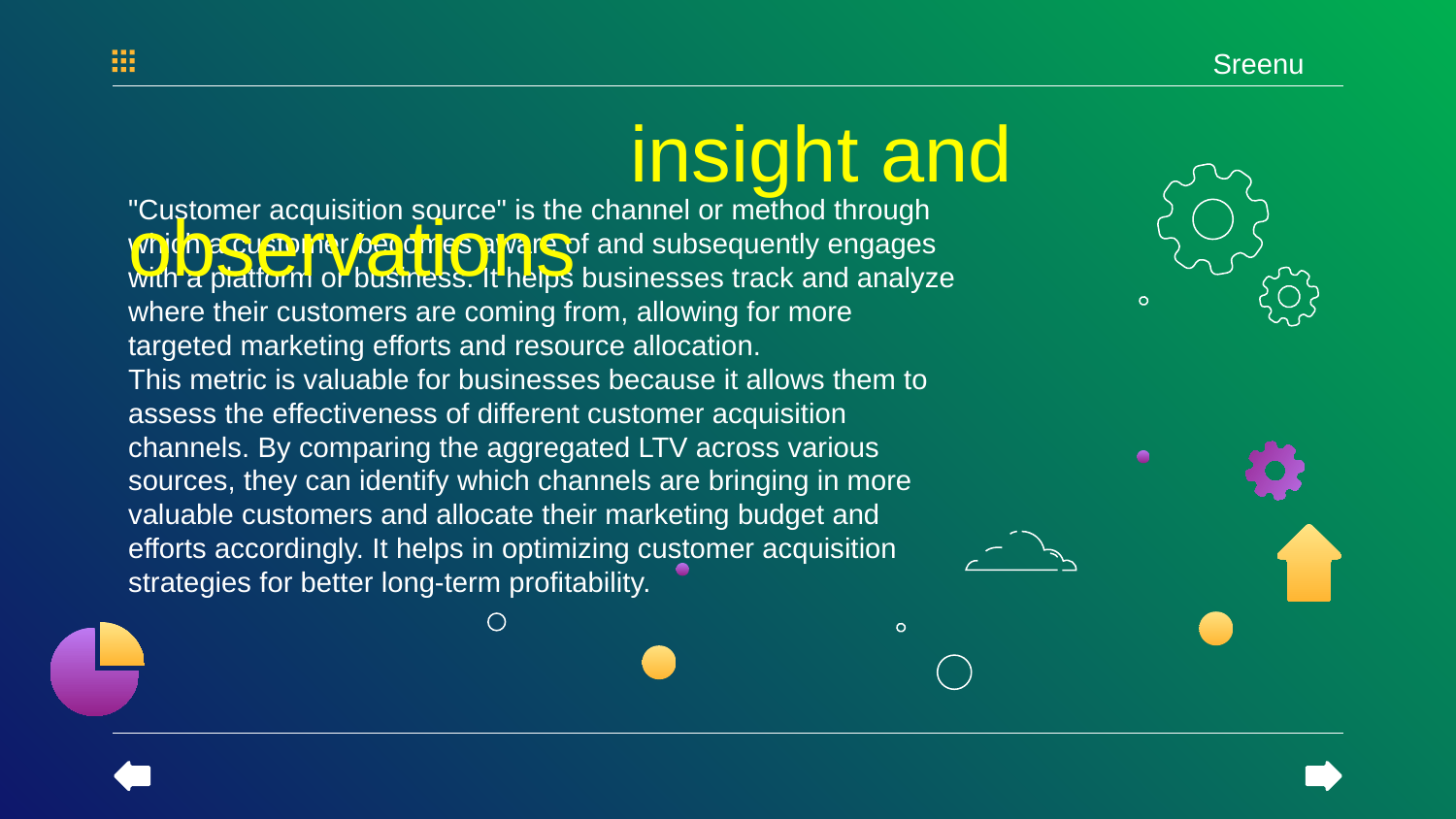

Sreenu

# insight and observations

"Customer acquisition source" is the channel or method through which a customer becomes aware of and subsequently engages with a platform or business. It helps businesses track and analyze where their customers are coming from, allowing for more targeted marketing efforts and resource allocation.
This metric is valuable for businesses because it allows them to assess the effectiveness of different customer acquisition channels. By comparing the aggregated LTV across various sources, they can identify which channels are bringing in more valuable customers and allocate their marketing budget and efforts accordingly. It helps in optimizing customer acquisition strategies for better long-term profitability.